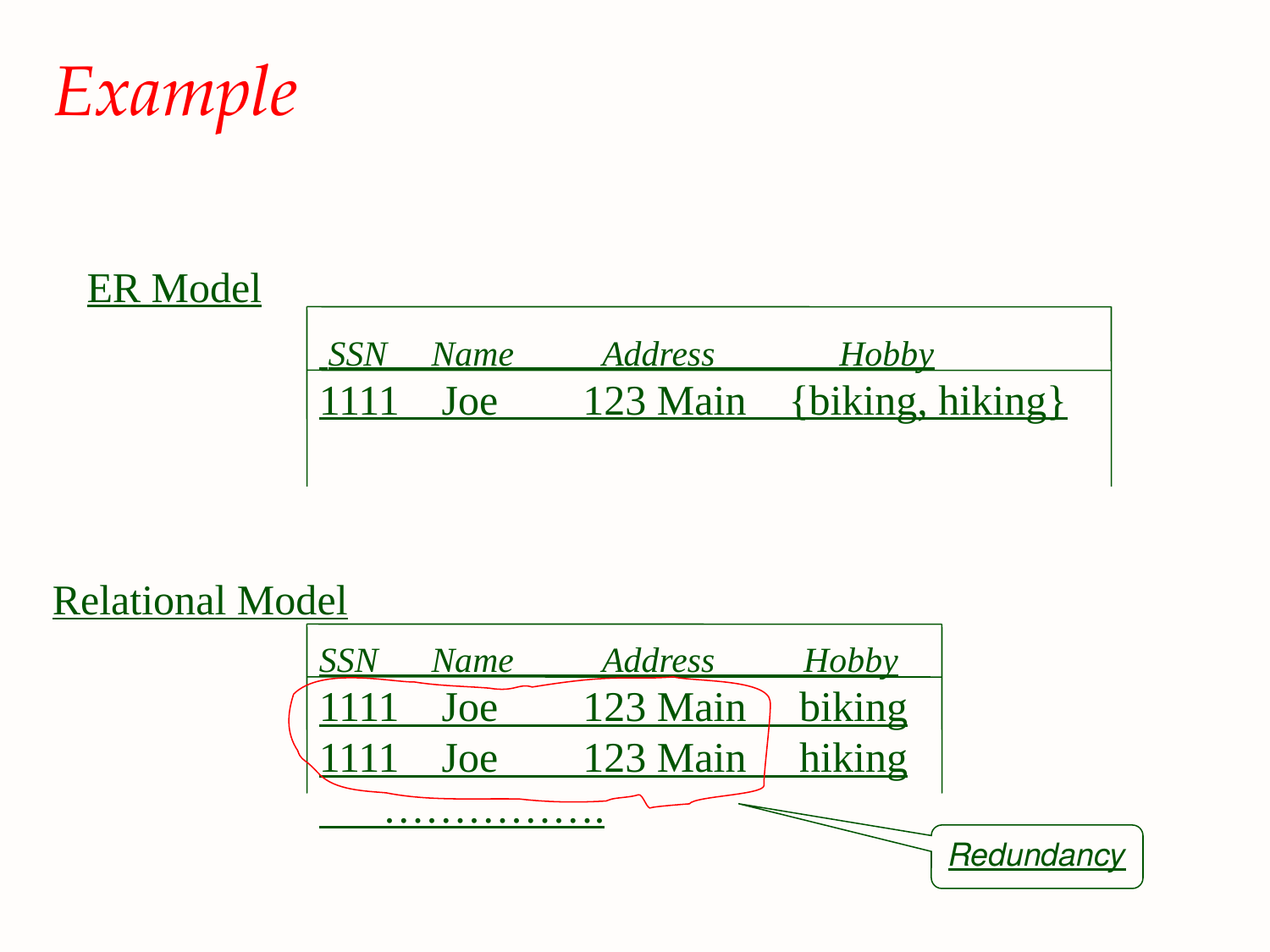

# Example
ER Model

 SSN     Name          Address              Hobby
1111    Joe        123 Main    {biking, hiking}

Relational Model

SSN      Name          Address          Hobby
1111    Joe        123 Main     biking
1111    Joe        123 Main     hiking
      …………….

Redundancy